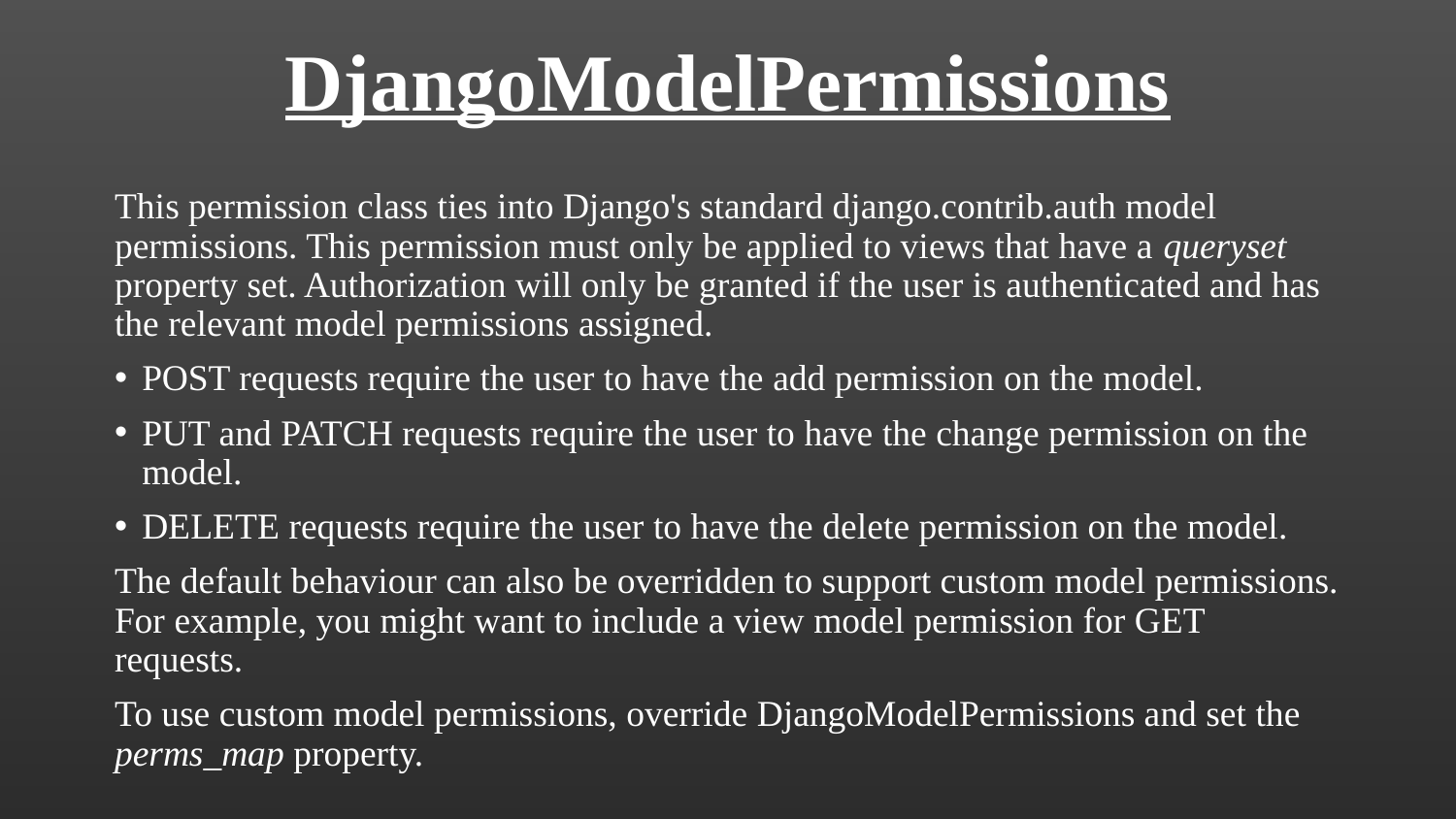

# DjangoModelPermissions
This permission class ties into Django's standard django.contrib.auth model permissions. This permission must only be applied to views that have a queryset property set. Authorization will only be granted if the user is authenticated and has the relevant model permissions assigned.
POST requests require the user to have the add permission on the model.
PUT and PATCH requests require the user to have the change permission on the model.
DELETE requests require the user to have the delete permission on the model.
The default behaviour can also be overridden to support custom model permissions. For example, you might want to include a view model permission for GET requests.
To use custom model permissions, override DjangoModelPermissions and set the perms_map property.